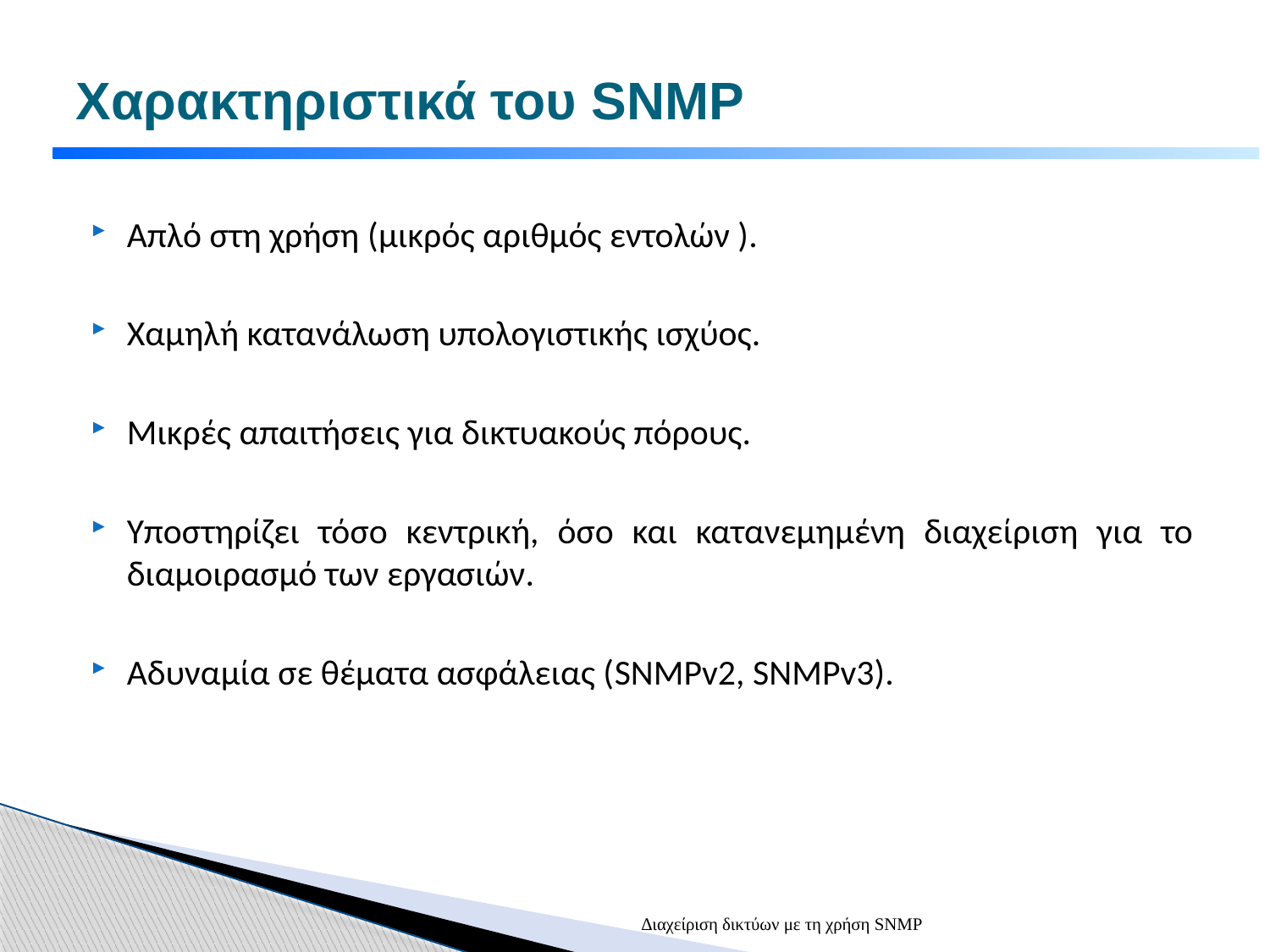

# Χαρακτηριστικά του SNMP
Απλό στη χρήση (μικρός αριθμός εντολών ).

Χαμηλή κατανάλωση υπολογιστικής ισχύος.

Μικρές απαιτήσεις για δικτυακούς πόρους.

Υποστηρίζει τόσο κεντρική, όσο και κατανεμημένη διαχείριση για το διαμοιρασμό των εργασιών.

Αδυναμία σε θέματα ασφάλειας (SNMPv2, SNMPv3).
Διαχείριση δικτύων με τη χρήση SNMP